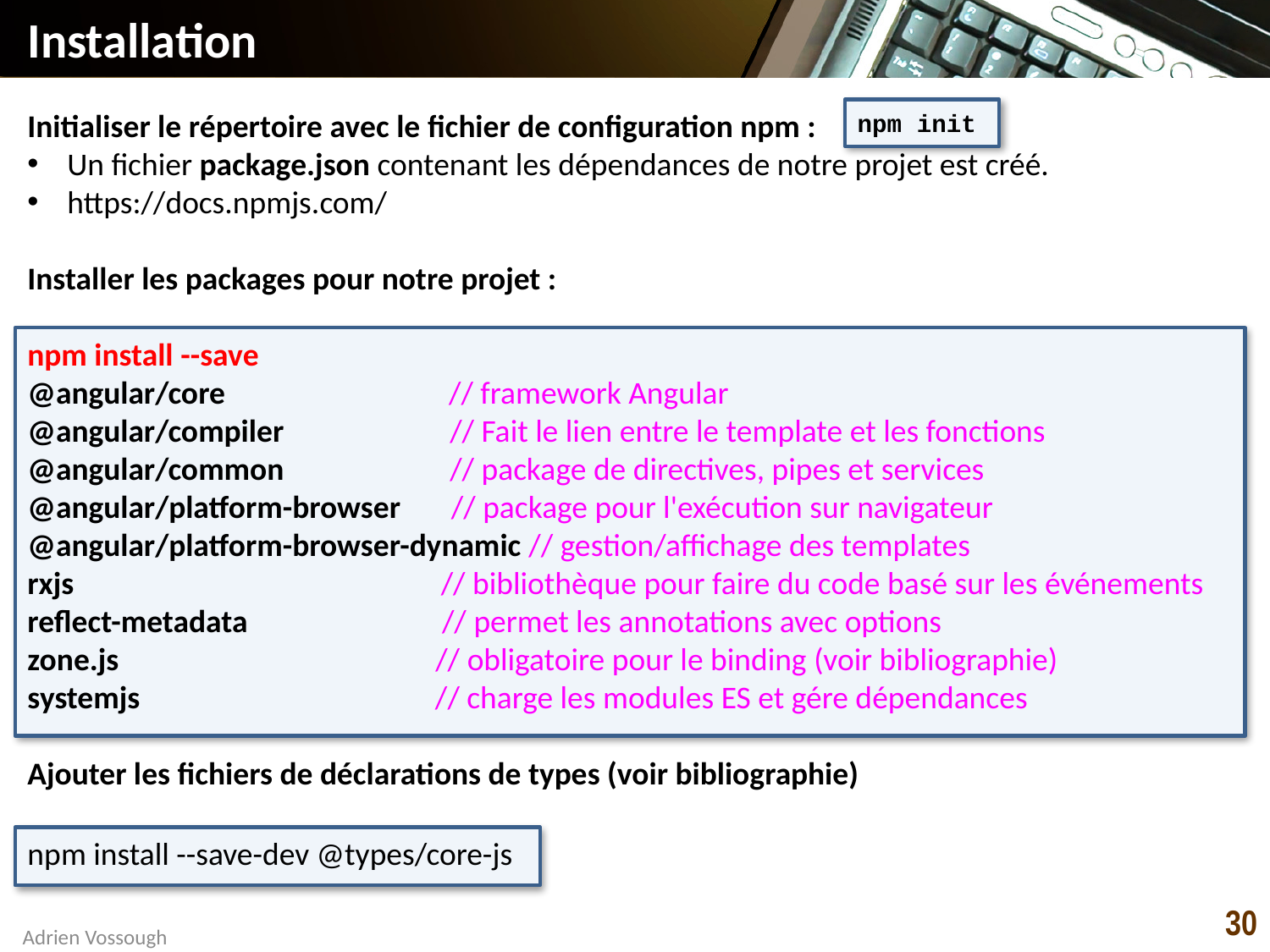

# Installation
Initialiser le répertoire avec le fichier de configuration npm :
Un fichier package.json contenant les dépendances de notre projet est créé.
https://docs.npmjs.com/

Installer les packages pour notre projet :

Ajouter les fichiers de déclarations de types (voir bibliographie)
npm init
npm install --save
@angular/core                               // framework Angular
@angular/compiler                       // Fait le lien entre le template et les fonctions
@angular/common                       // package de directives, pipes et services
@angular/platform-browser       // package pour l'exécution sur navigateur
@angular/platform-browser-dynamic // gestion/affichage des templates
rxjs                                                   // bibliothèque pour faire du code basé sur les événements
reflect-metadata                           // permet les annotations avec options
zone.js                                            // obligatoire pour le binding (voir bibliographie)
systemjs                                         // charge les modules ES et gére dépendances
npm install --save-dev @types/core-js
30
Adrien Vossough